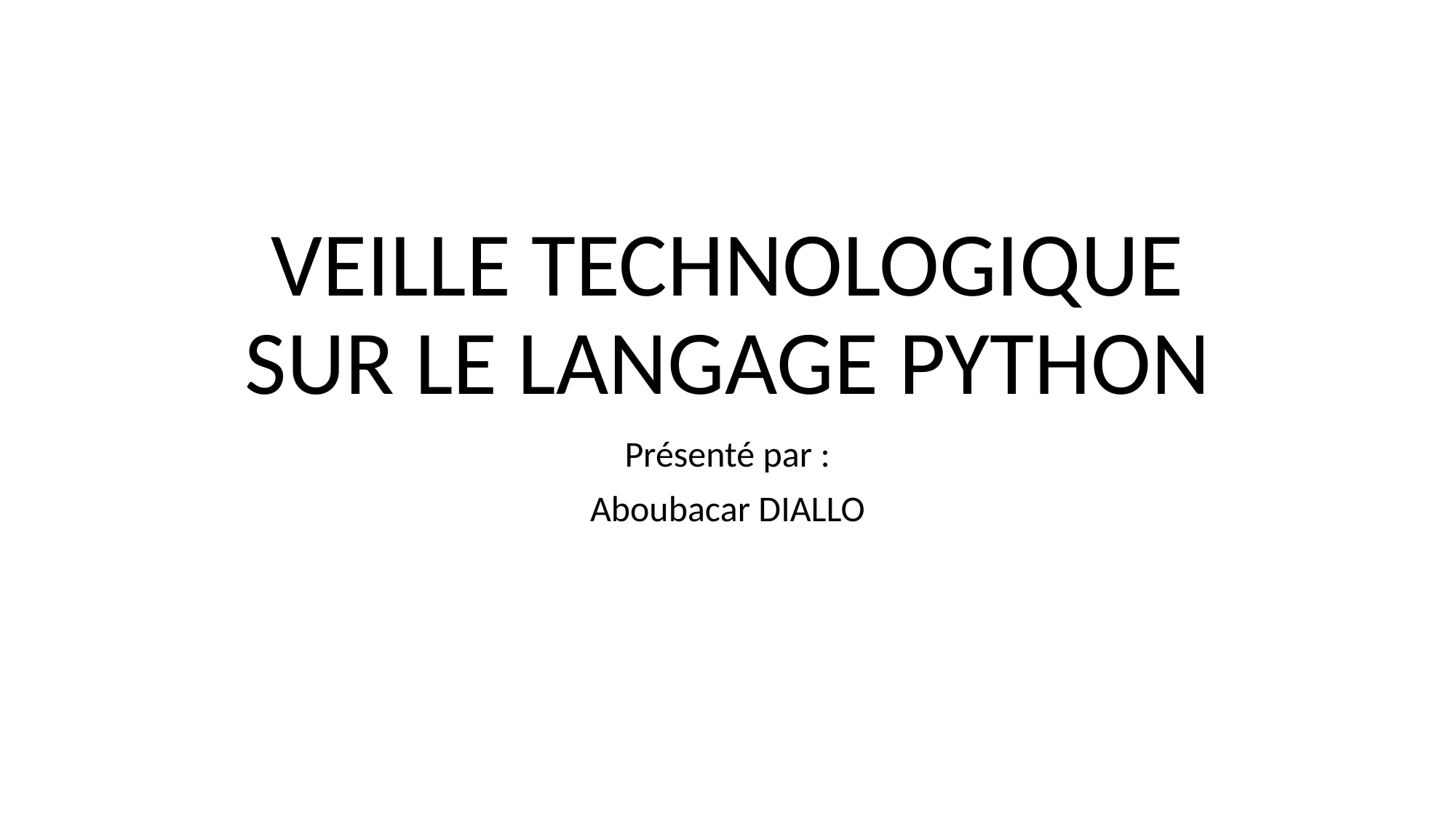

# VEILLE TECHNOLOGIQUE SUR LE LANGAGE PYTHON
Présenté par :
Aboubacar DIALLO